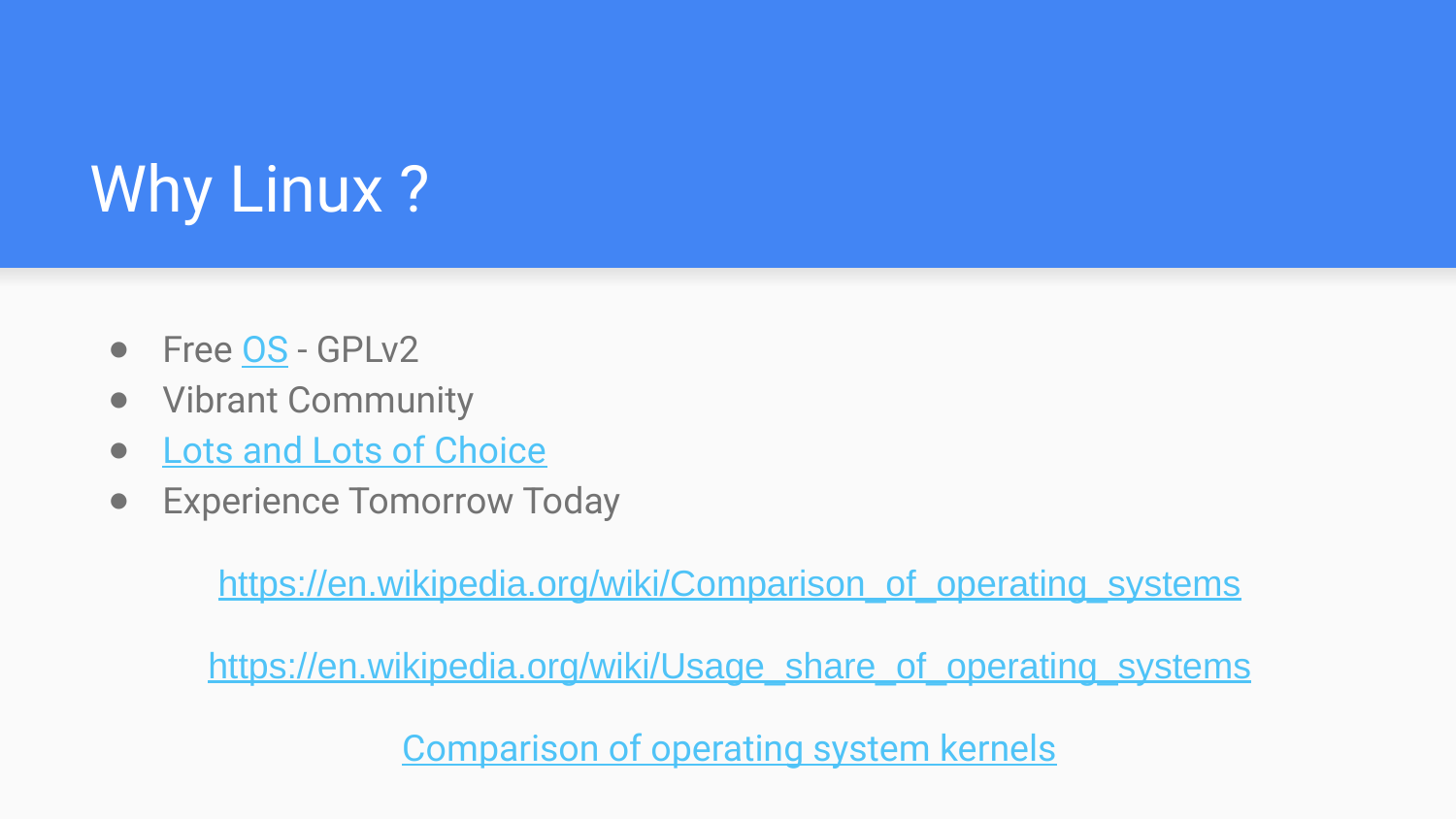

# Why Linux ?
Free OS - GPLv2
Vibrant Community
Lots and Lots of Choice
Experience Tomorrow Today
https://en.wikipedia.org/wiki/Comparison_of_operating_systems
https://en.wikipedia.org/wiki/Usage_share_of_operating_systems
Comparison of operating system kernels